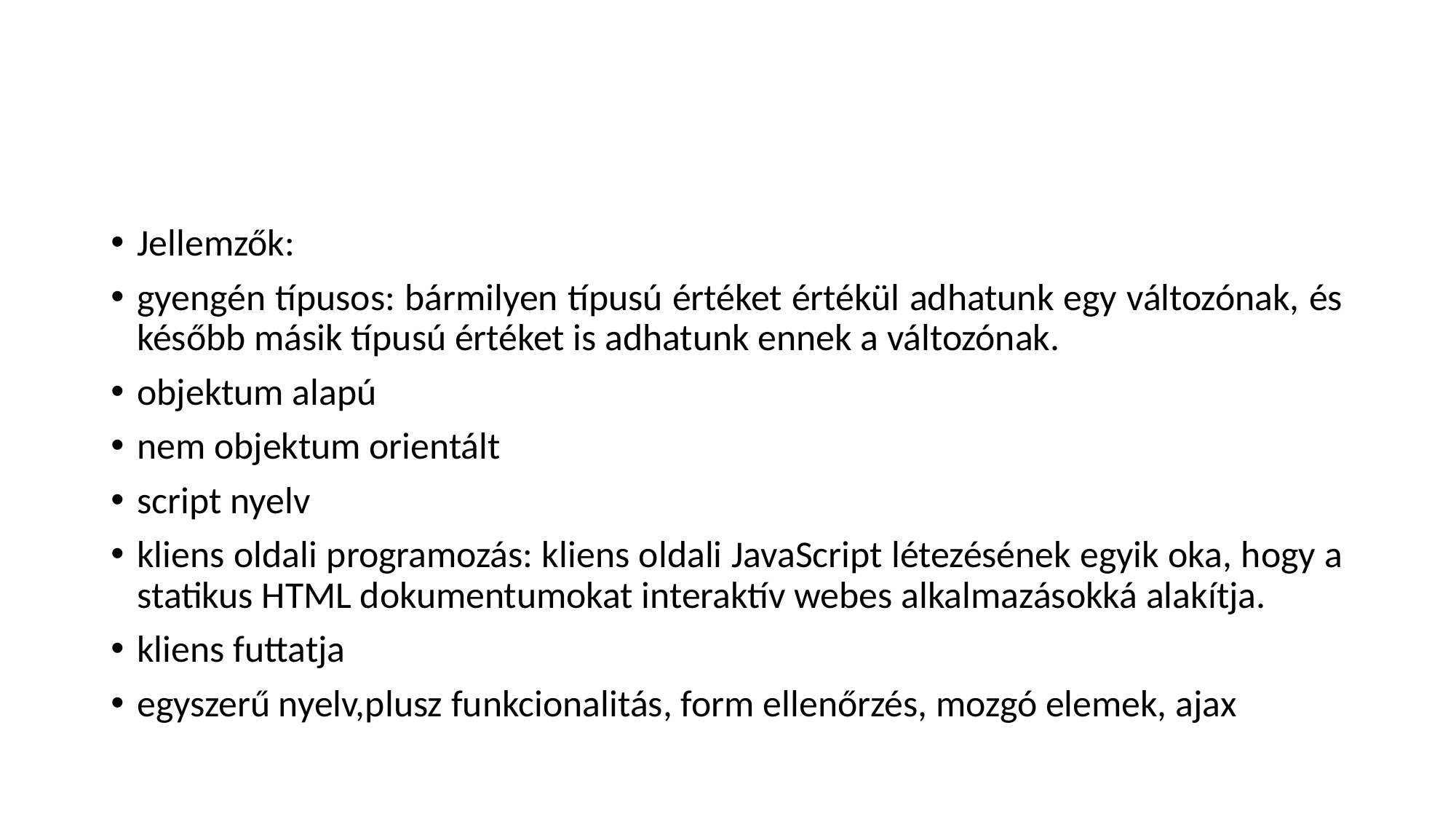

#
Jellemzők:
gyengén típusos: bármilyen típusú értéket értékül adhatunk egy változónak, és később másik típusú értéket is adhatunk ennek a változónak.
objektum alapú
nem objektum orientált
script nyelv
kliens oldali programozás: kliens oldali JavaScript létezésének egyik oka, hogy a statikus HTML dokumentumokat interaktív webes alkalmazásokká alakítja.
kliens futtatja
egyszerű nyelv,plusz funkcionalitás, form ellenőrzés, mozgó elemek, ajax